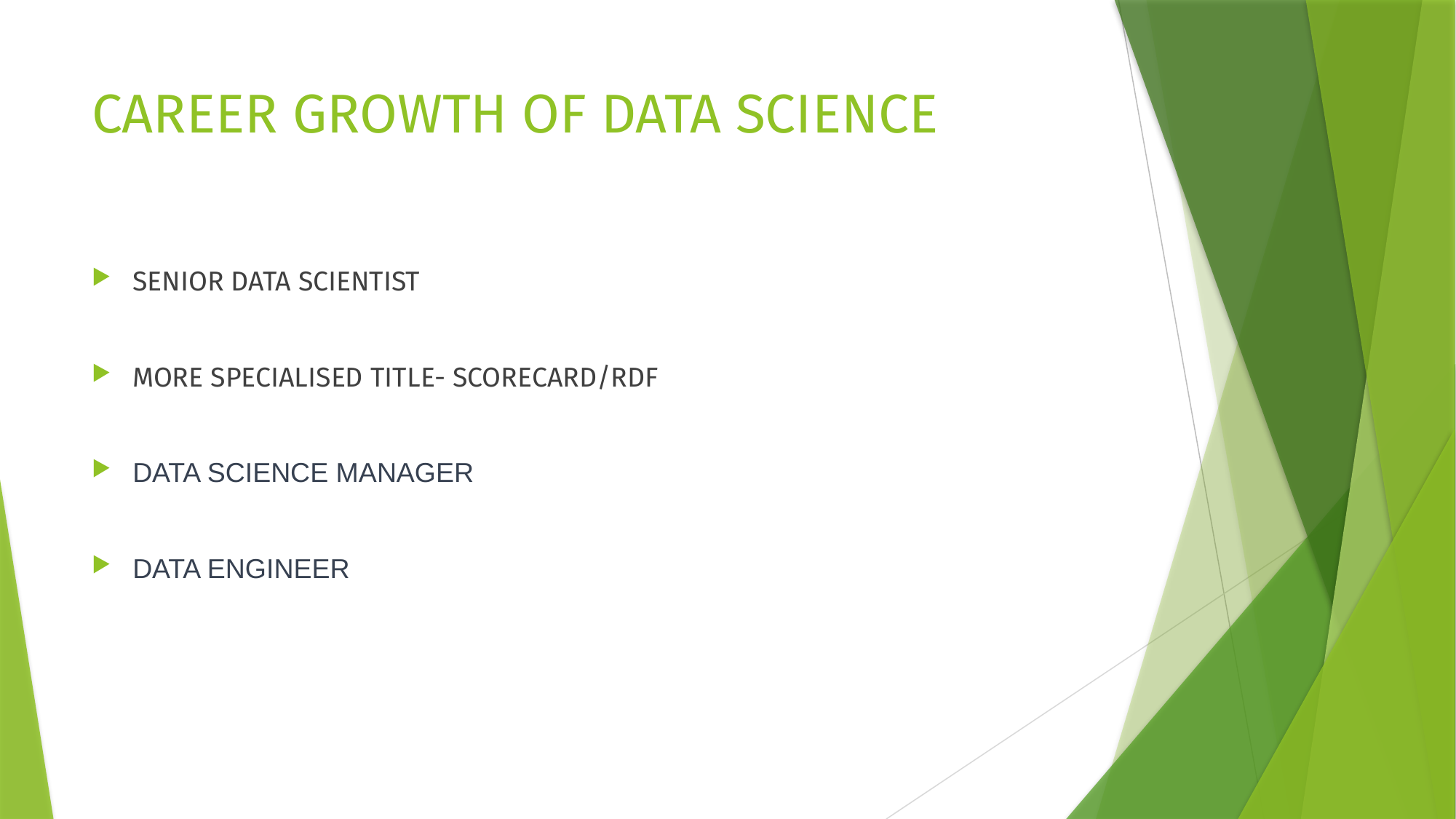

# CAREER GROWTH OF DATA SCIENCE
SENIOR DATA SCIENTIST

MORE SPECIALISED TITLE- SCORECARD/RDF

DATA SCIENCE MANAGER

DATA ENGINEER